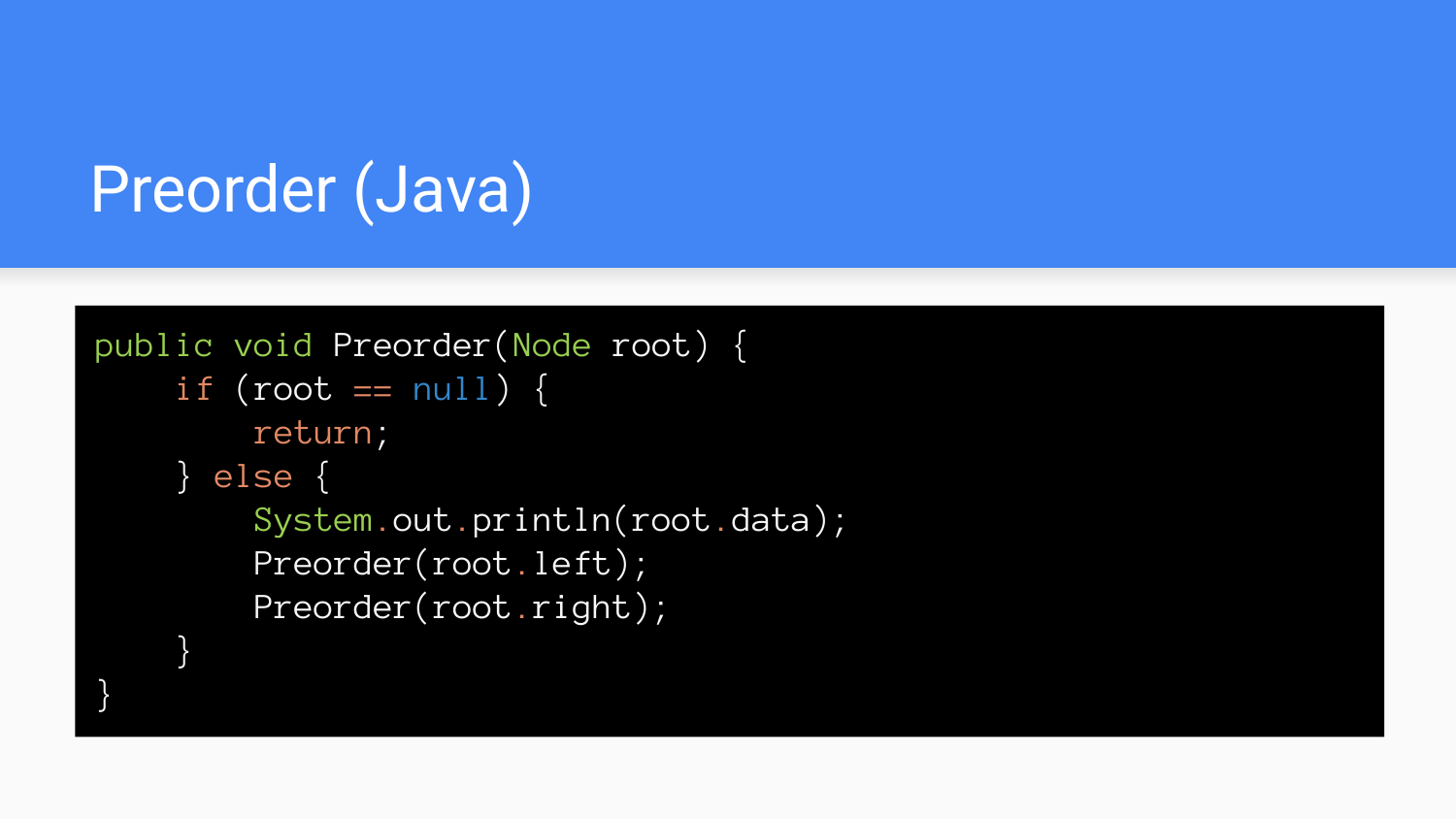

# Preorder (Java)
public void Preorder(Node root) {
    if (root == null) {
        return;
    } else {
        System.out.println(root.data);
        Preorder(root.left);
        Preorder(root.right);
    }
}